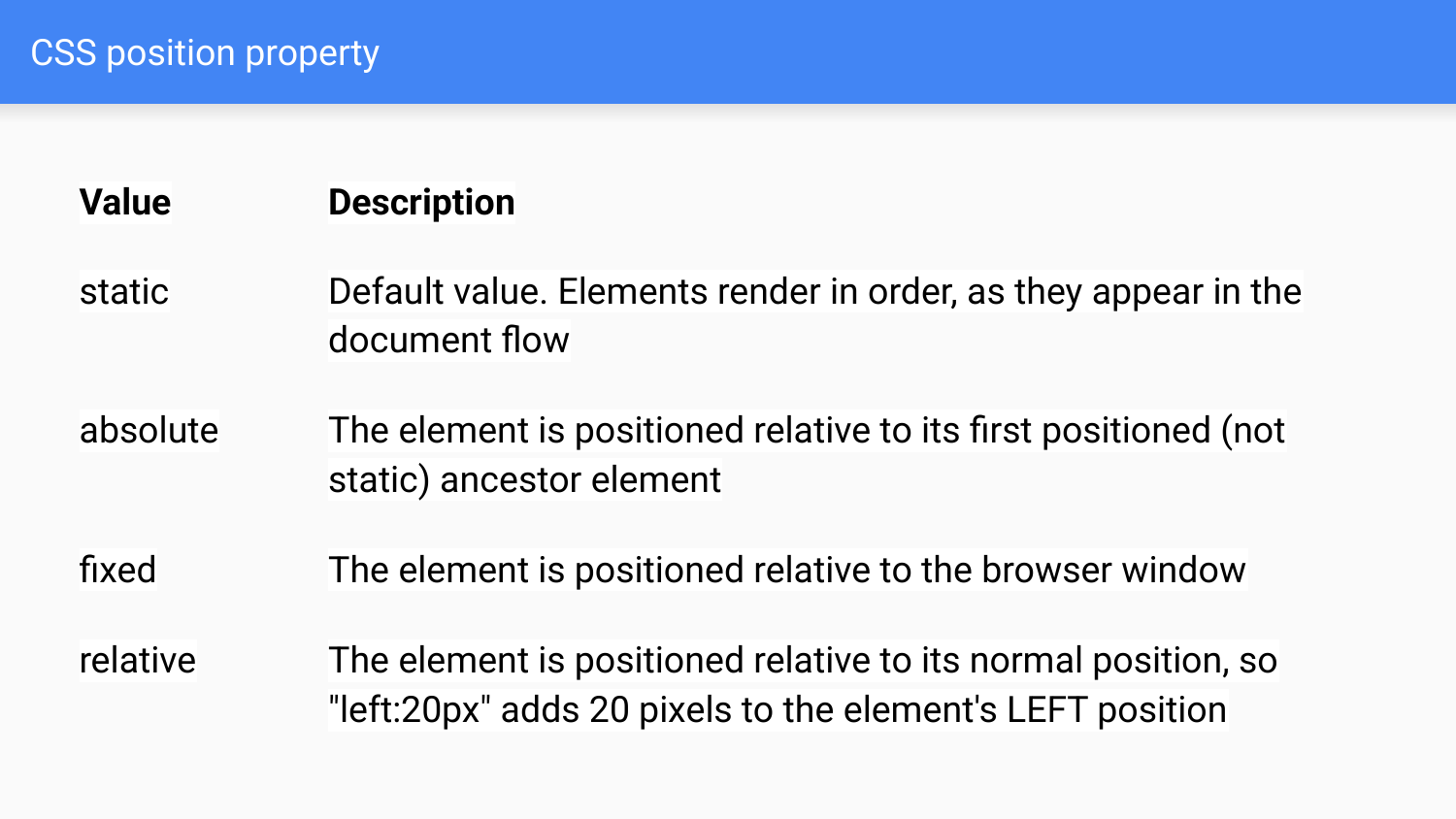

# CSS position property
| Value | Description |
| --- | --- |
| static | Default value. Elements render in order, as they appear in the document flow |
| absolute | The element is positioned relative to its first positioned (not static) ancestor element |
| fixed | The element is positioned relative to the browser window |
| relative | The element is positioned relative to its normal position, so "left:20px" adds 20 pixels to the element's LEFT position |